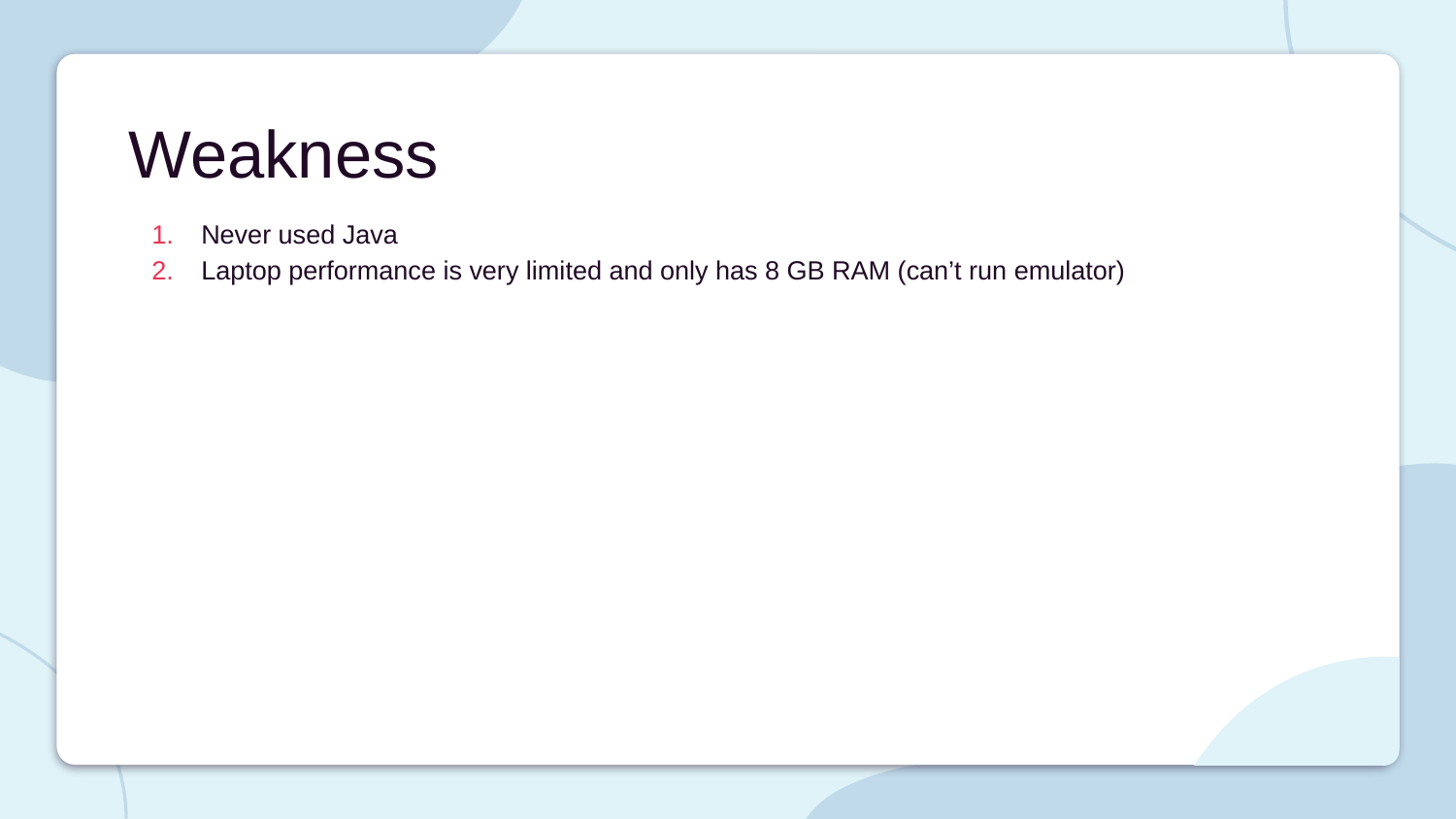

# Weakness
Never used Java
Laptop performance is very limited and only has 8 GB RAM (can’t run emulator)